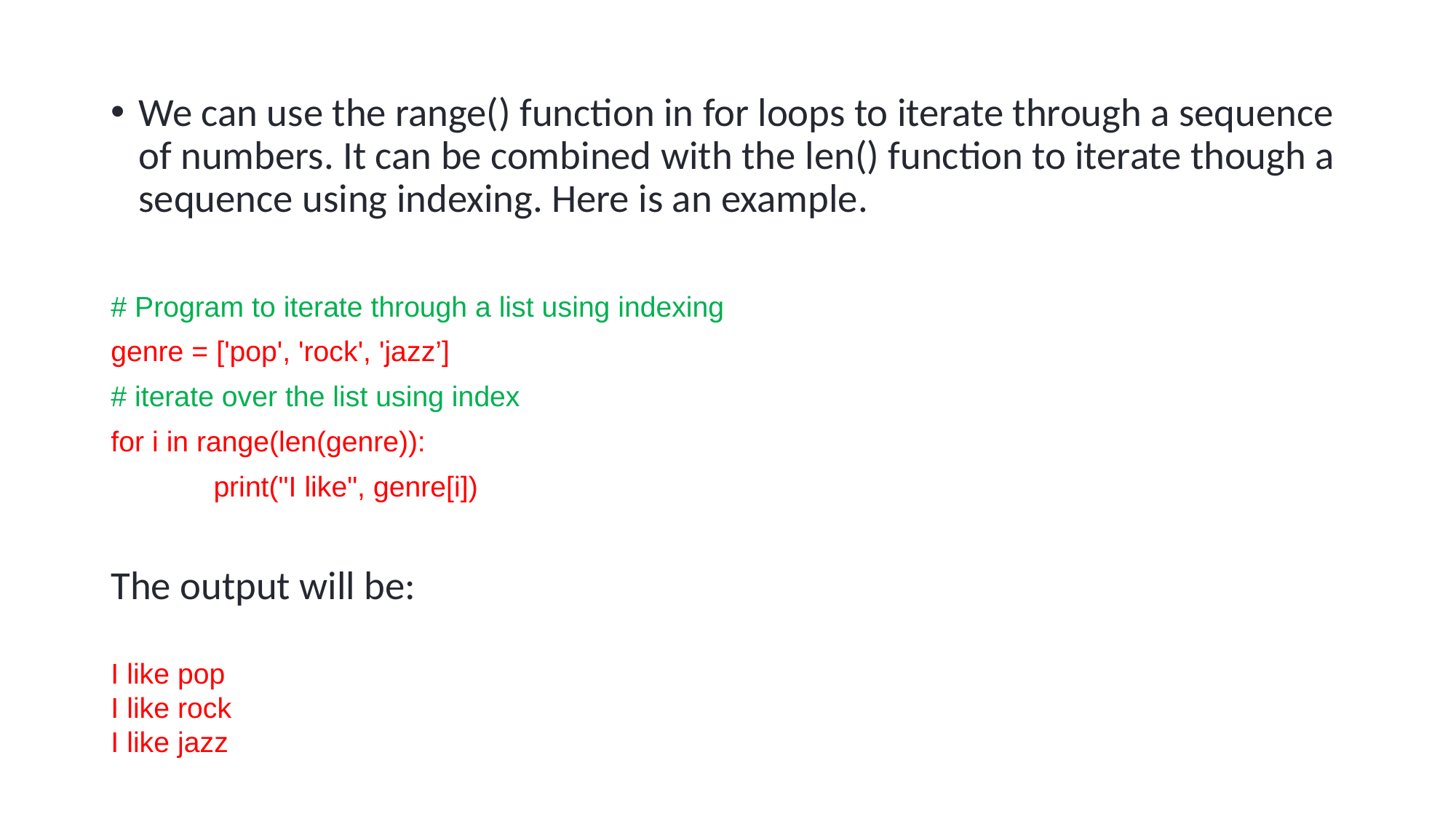

We can use the range() function in for loops to iterate through a sequence of numbers. It can be combined with the len() function to iterate though a sequence using indexing. Here is an example.

# Program to iterate through a list using indexing
genre = ['pop', 'rock', 'jazz’]
# iterate over the list using index
for i in range(len(genre)):
	print("I like", genre[i])

The output will be:

I like pop
I like rock
​I like jazz